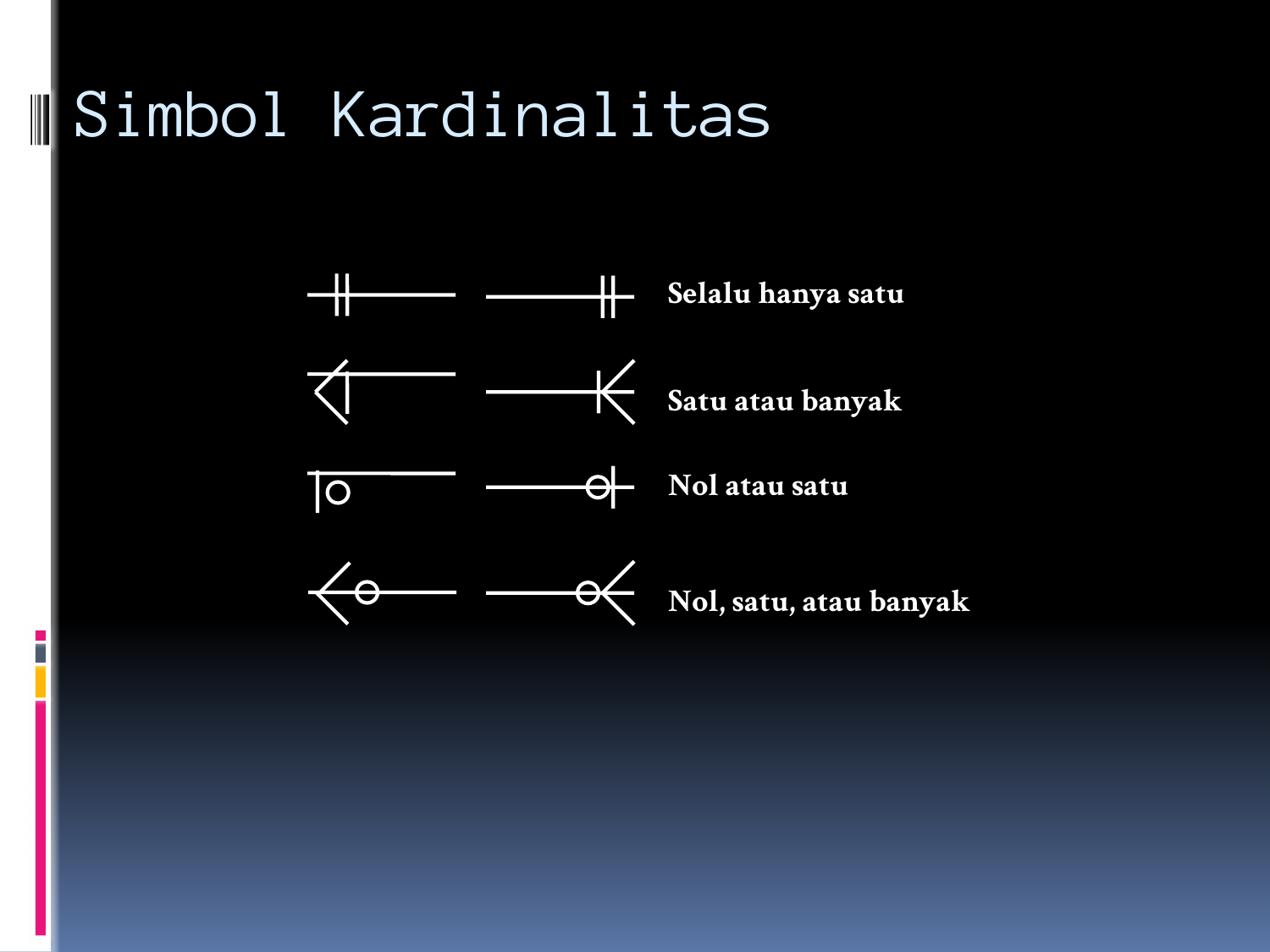

# Simbol Kardinalitas
Selalu hanya satu

Satu atau banyak

Nol atau satu

Nol, satu, atau banyak